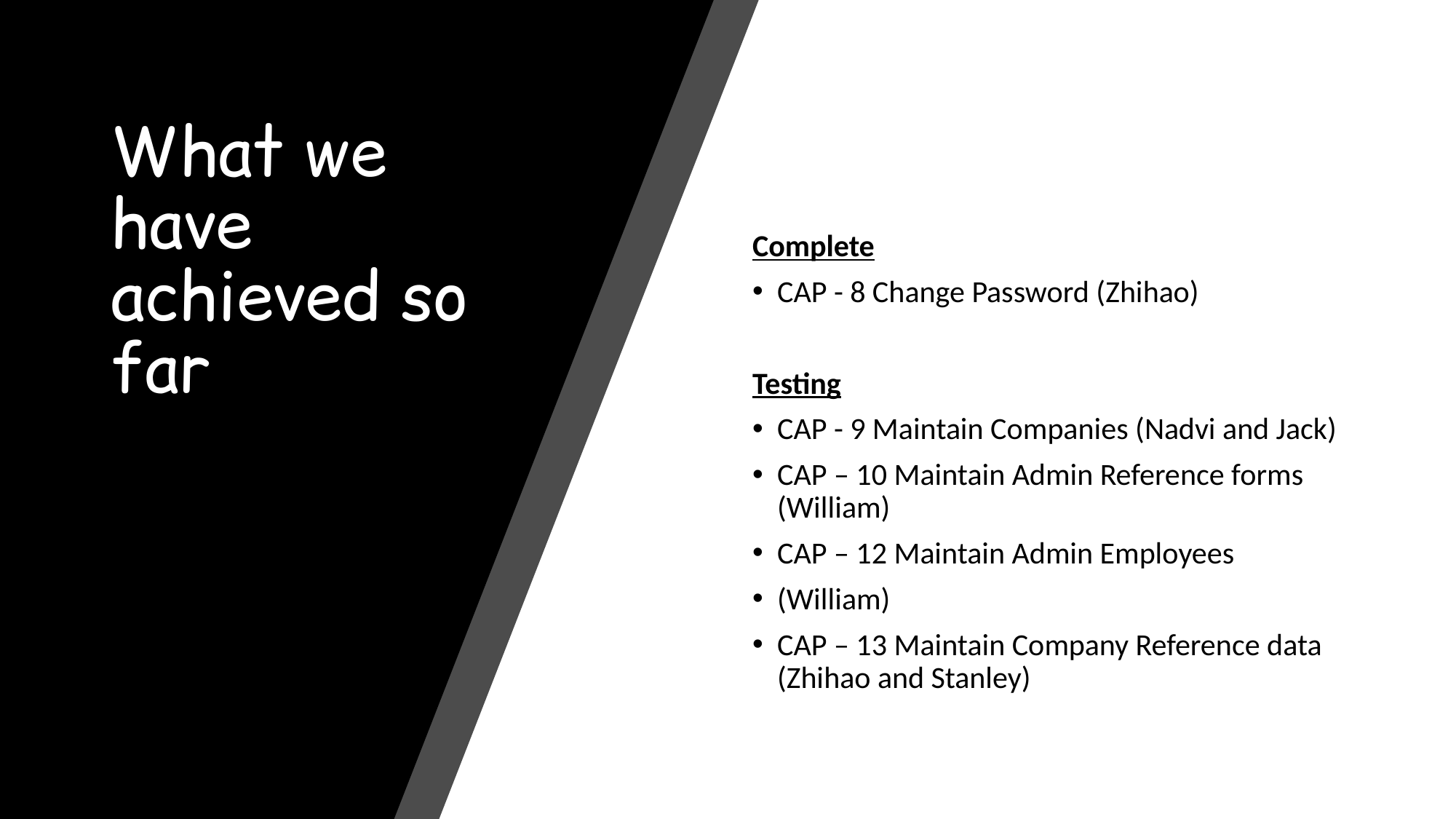

# What we have achieved so far

Complete
CAP - 8 Change Password (Zhihao)

Testing
CAP - 9 Maintain Companies (Nadvi and Jack)
CAP – 10 Maintain Admin Reference forms (William)
CAP – 12 Maintain Admin Employees
(William)
CAP – 13 Maintain Company Reference data (Zhihao and Stanley)